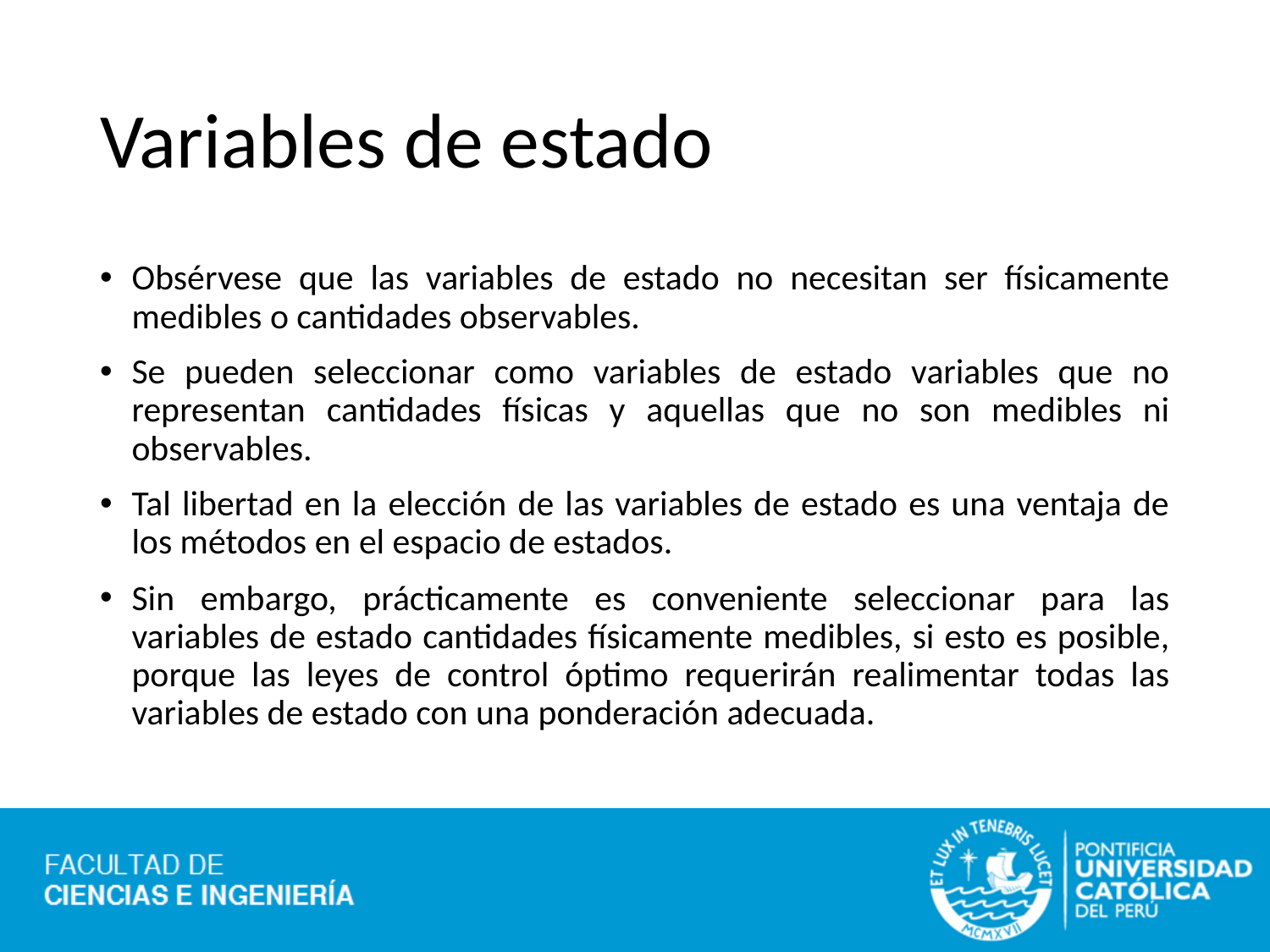

# Variables de estado
Obsérvese que las variables de estado no necesitan ser físicamente medibles o cantidades observables.
Se pueden seleccionar como variables de estado variables que no representan cantidades físicas y aquellas que no son medibles ni observables.
Tal libertad en la elección de las variables de estado es una ventaja de los métodos en el espacio de estados.
Sin embargo, prácticamente es conveniente seleccionar para las variables de estado cantidades físicamente medibles, si esto es posible, porque las leyes de control óptimo requerirán realimentar todas las variables de estado con una ponderación adecuada.